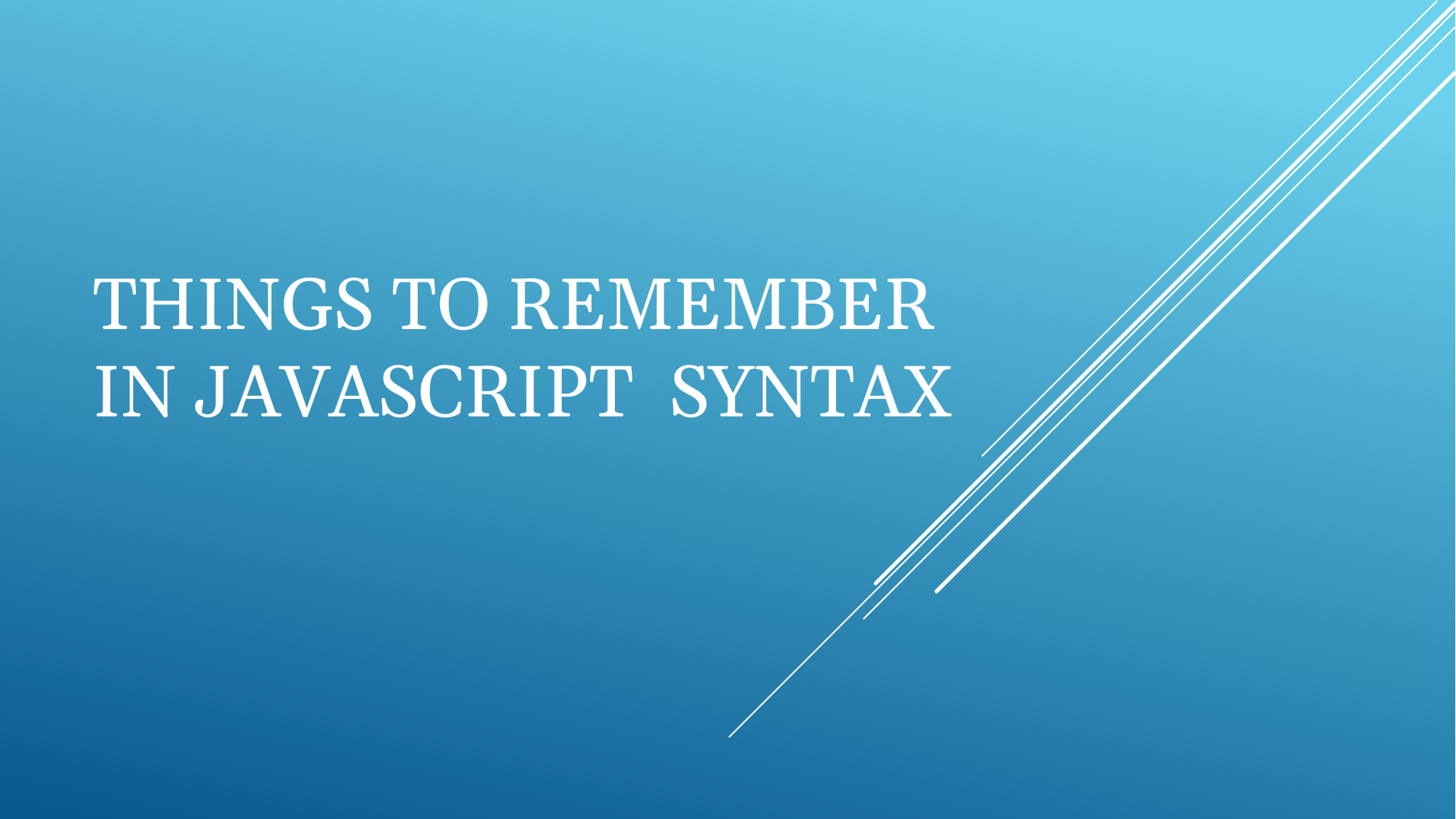

# Things to Remember in Javascript  Syntax